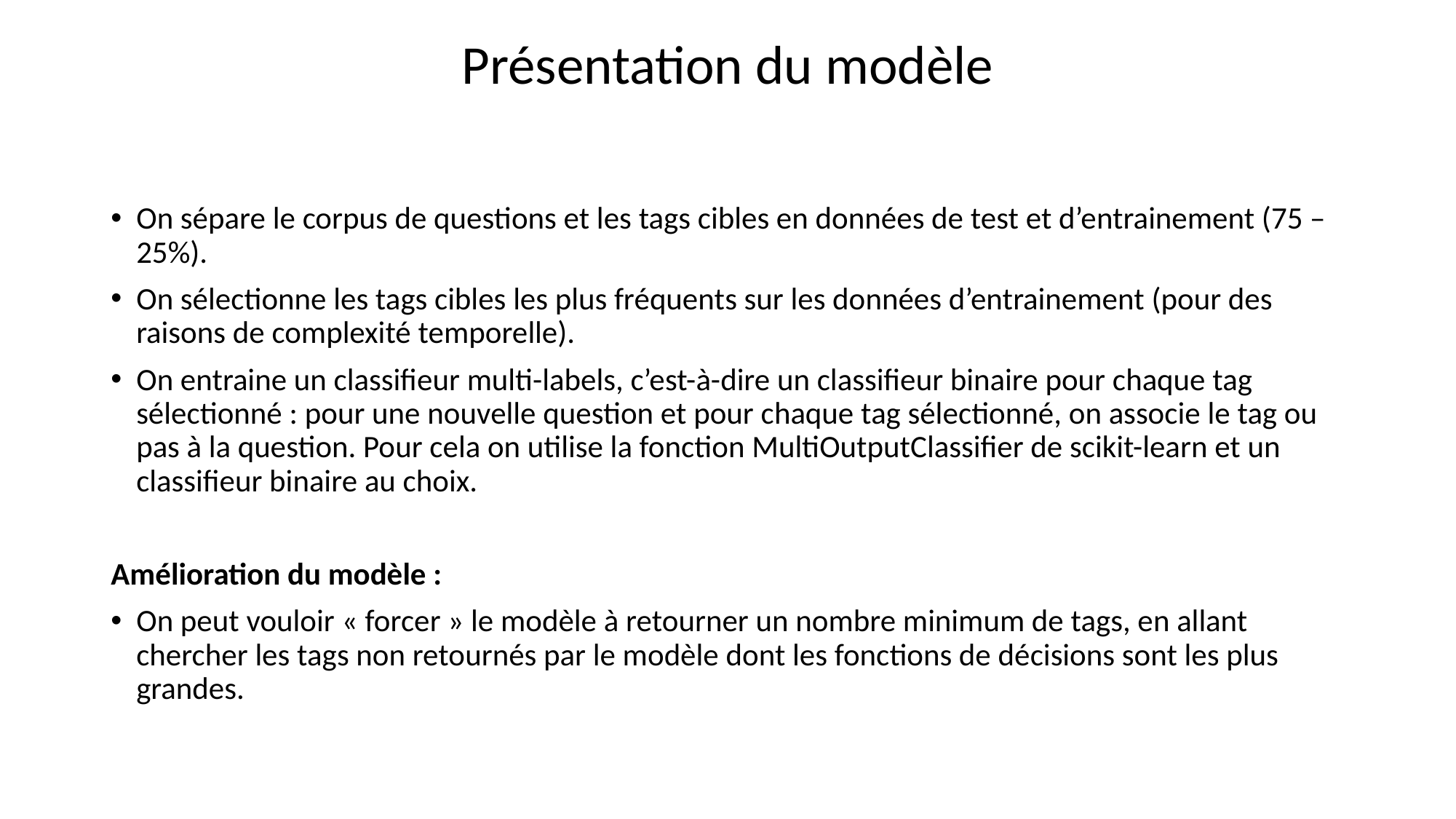

# Présentation du modèle
On sépare le corpus de questions et les tags cibles en données de test et d’entrainement (75 – 25%).
On sélectionne les tags cibles les plus fréquents sur les données d’entrainement (pour des raisons de complexité temporelle).
On entraine un classifieur multi-labels, c’est-à-dire un classifieur binaire pour chaque tag sélectionné : pour une nouvelle question et pour chaque tag sélectionné, on associe le tag ou pas à la question. Pour cela on utilise la fonction MultiOutputClassifier de scikit-learn et un classifieur binaire au choix.

Amélioration du modèle :
On peut vouloir « forcer » le modèle à retourner un nombre minimum de tags, en allant chercher les tags non retournés par le modèle dont les fonctions de décisions sont les plus grandes.